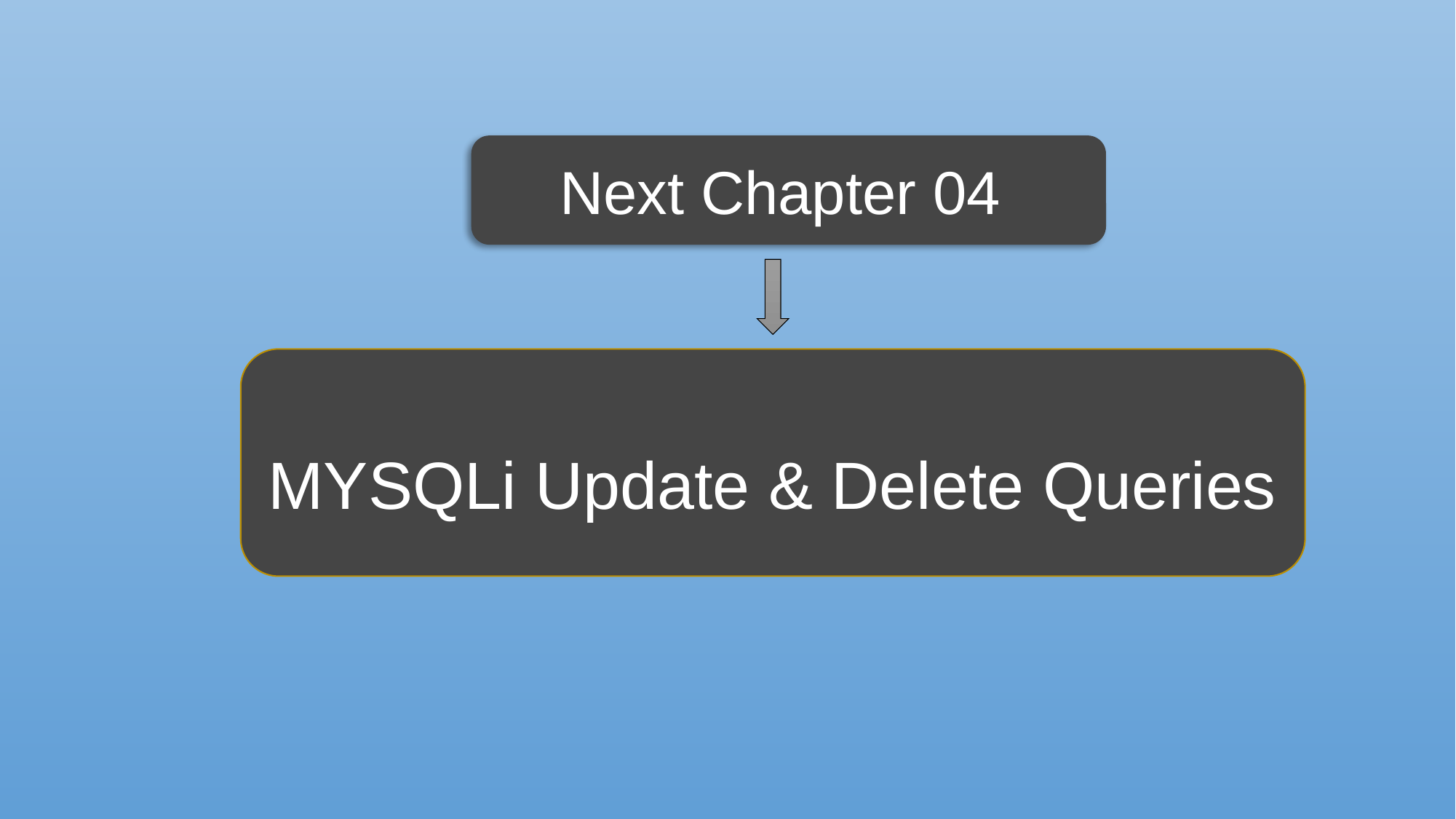

Next Chapter 04

MYSQLi Update & Delete Queries